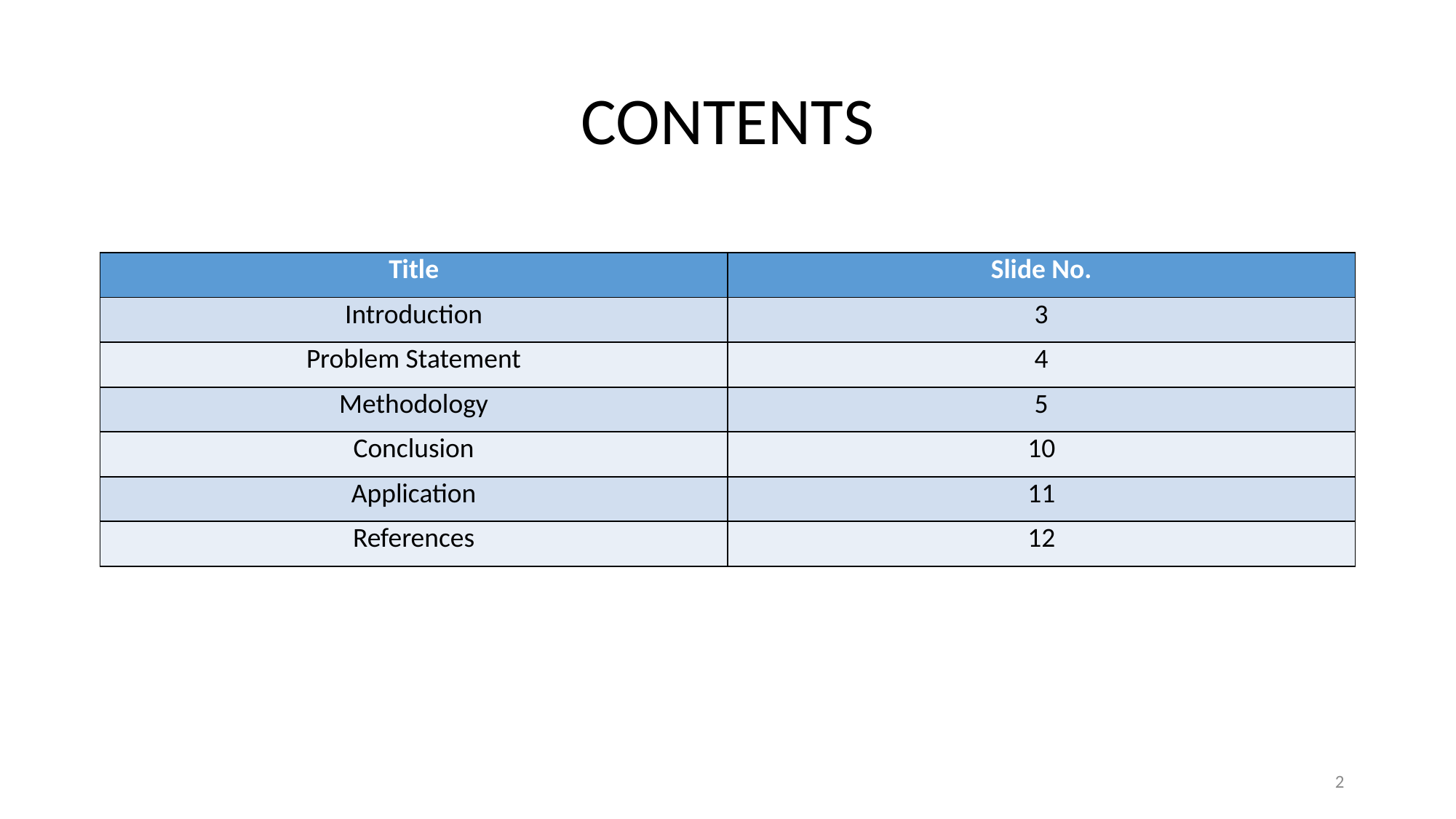

# CONTENTS
| Title | Slide No. |
| --- | --- |
| Introduction | 3 |
| Problem Statement | 4 |
| Methodology | 5 |
| Conclusion | 10 |
| Application | 11 |
| References | 12 |
2